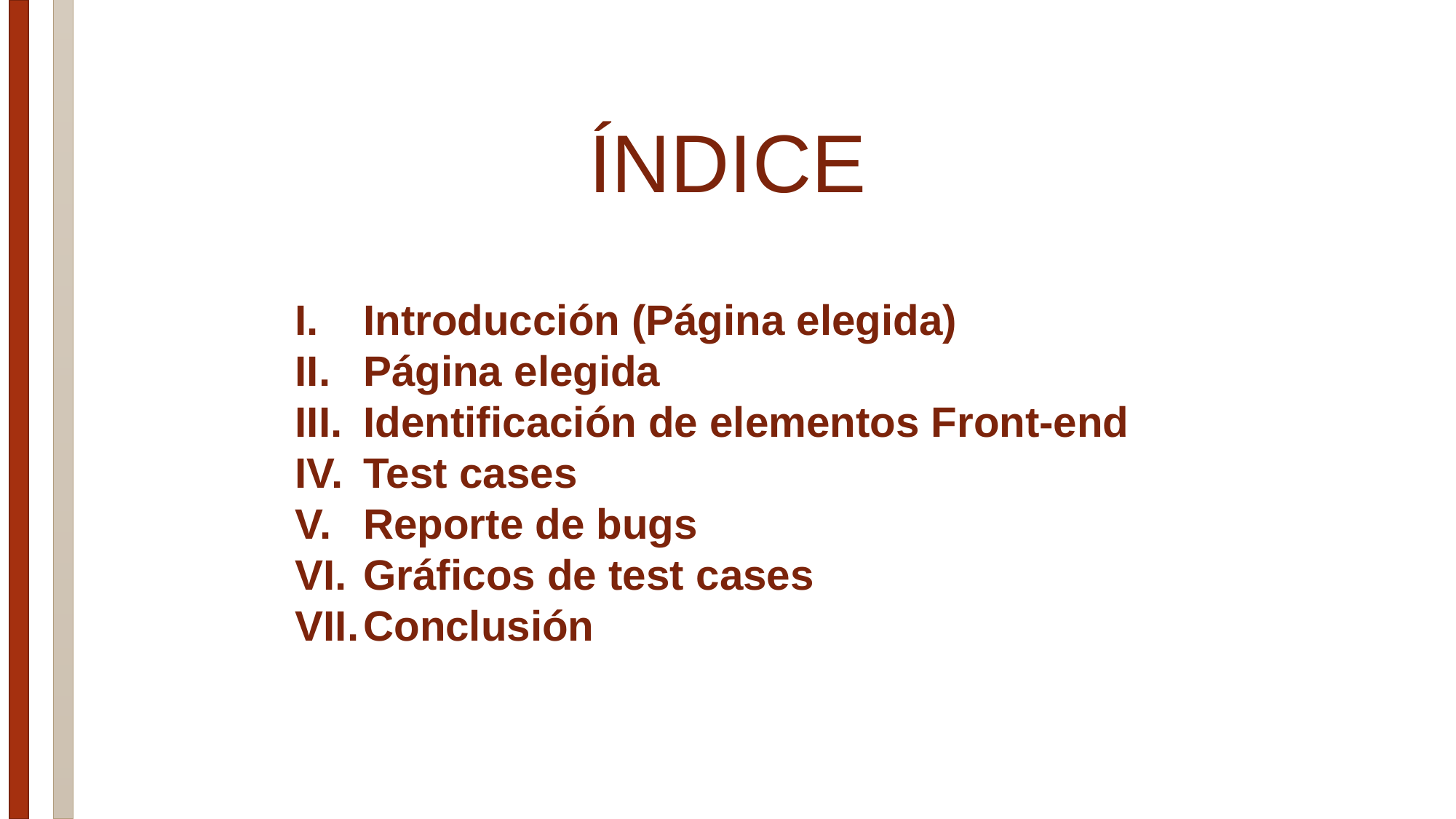

ÍNDICE
Introducción (Página elegida)
Página elegida
Identificación de elementos Front-end
Test cases
Reporte de bugs
Gráficos de test cases
Conclusión